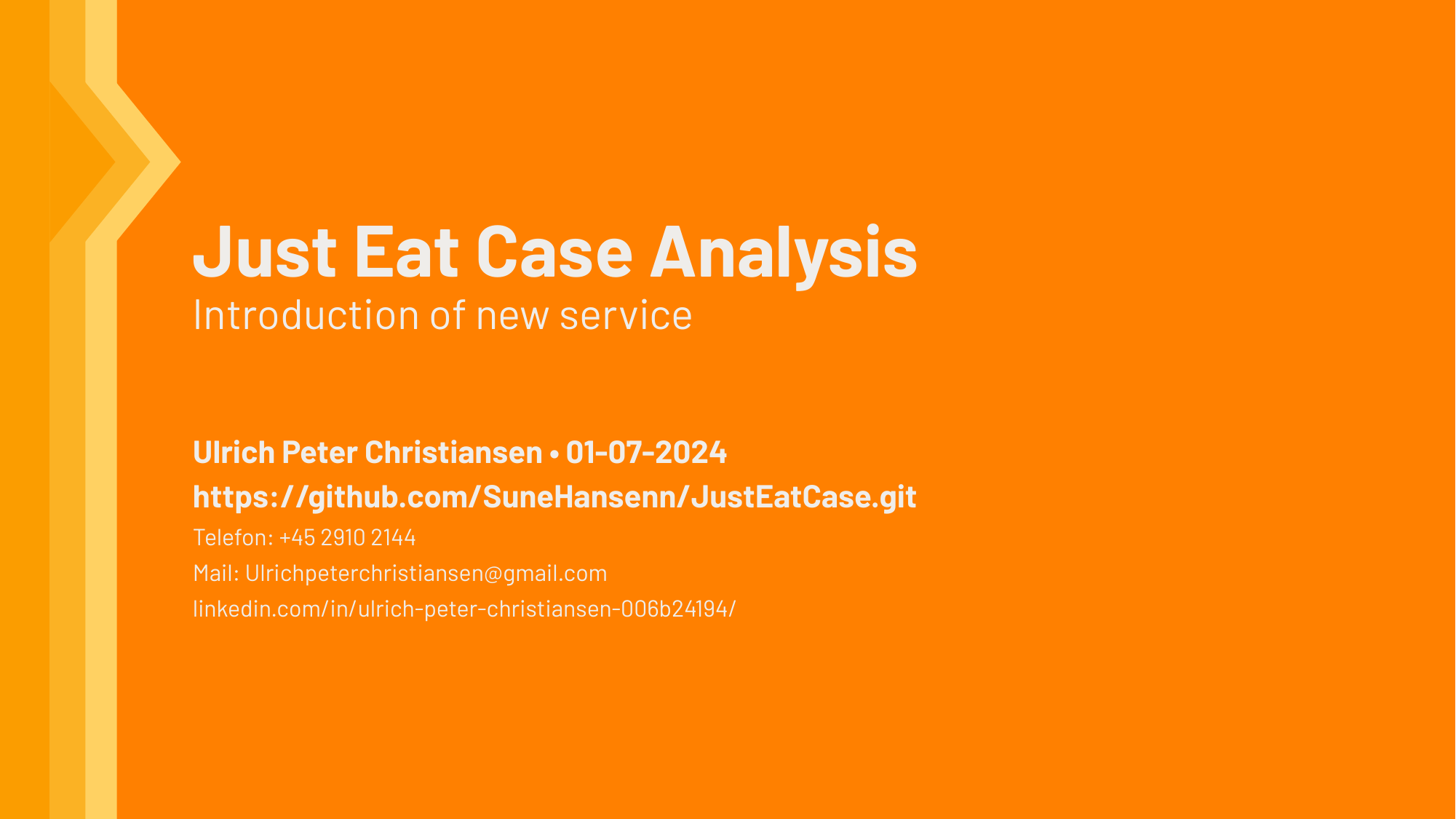

A

B

C

Just Eat Case Analysis
Introduction of new service
Ulrich Peter Christiansen • 01-07-2024
https://github.com/SuneHansenn/JustEatCase.git
Telefon: +45 2910 2144
Mail: Ulrichpeterchristiansen@gmail.com
linkedin.com/in/ulrich-peter-christiansen-006b24194/